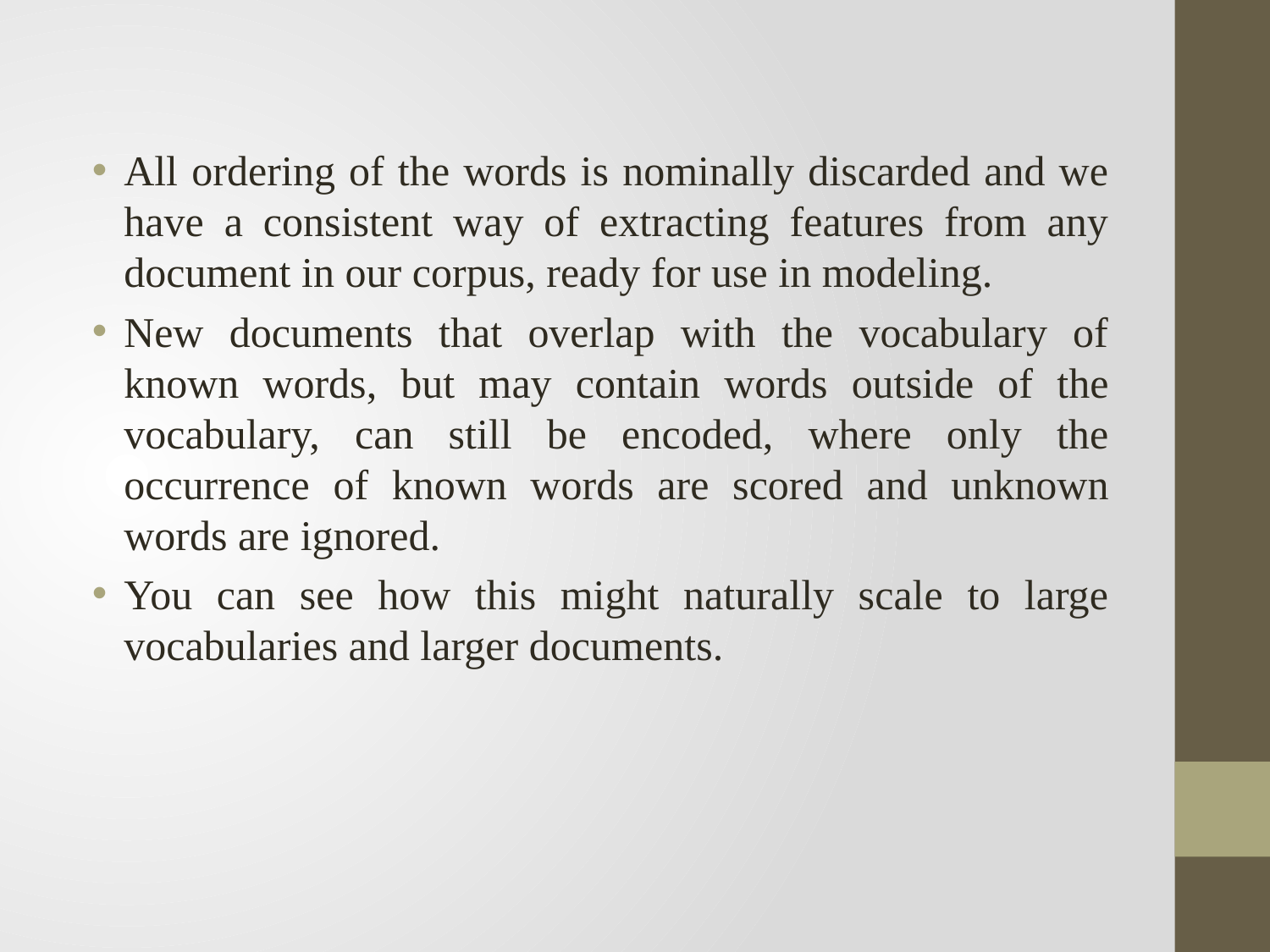

All ordering of the words is nominally discarded and we have a consistent way of extracting features from any document in our corpus, ready for use in modeling.
New documents that overlap with the vocabulary of known words, but may contain words outside of the vocabulary, can still be encoded, where only the occurrence of known words are scored and unknown words are ignored.
You can see how this might naturally scale to large vocabularies and larger documents.